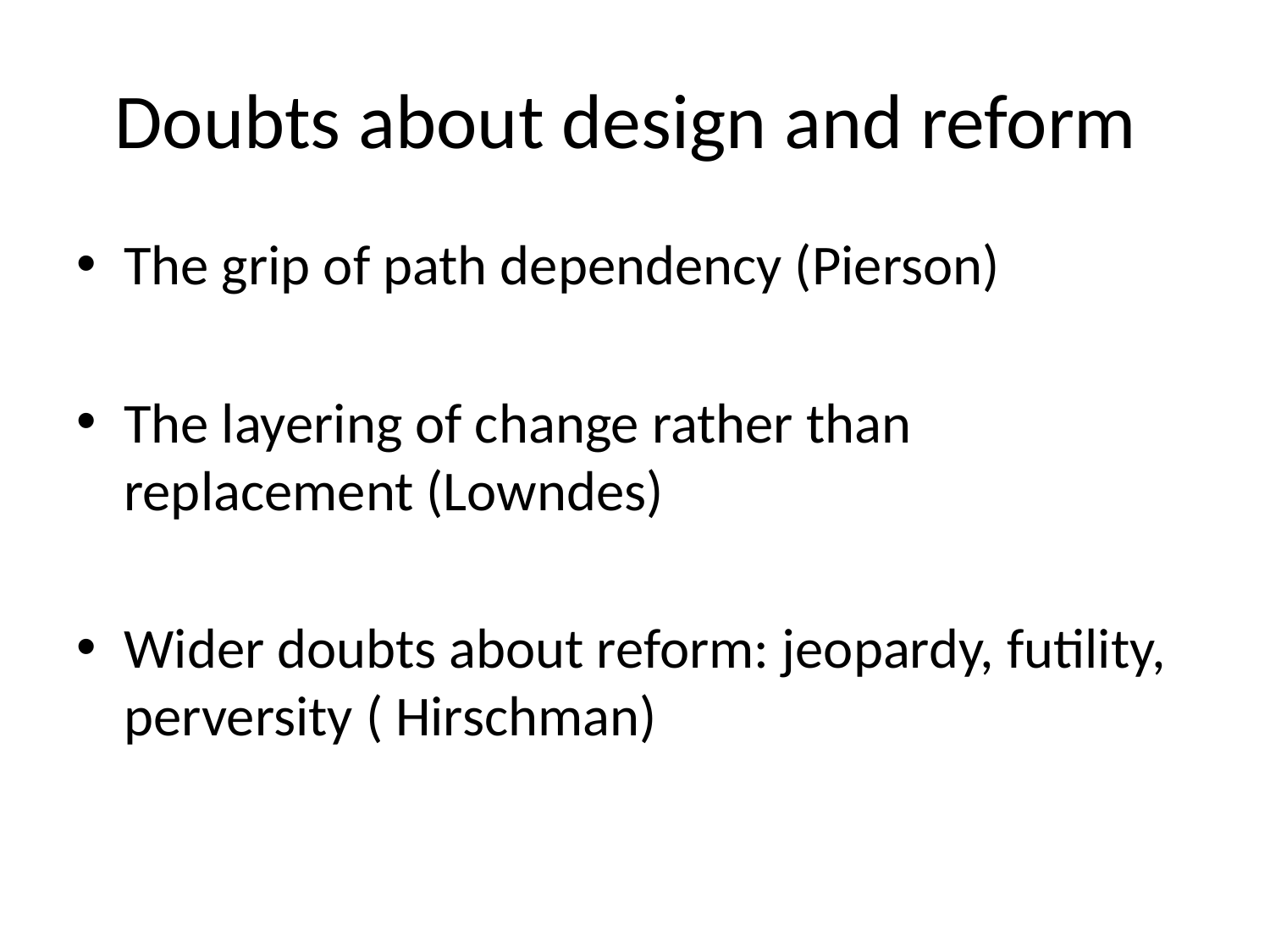

# Doubts about design and reform
The grip of path dependency (Pierson)

The layering of change rather than replacement (Lowndes)

Wider doubts about reform: jeopardy, futility, perversity ( Hirschman)